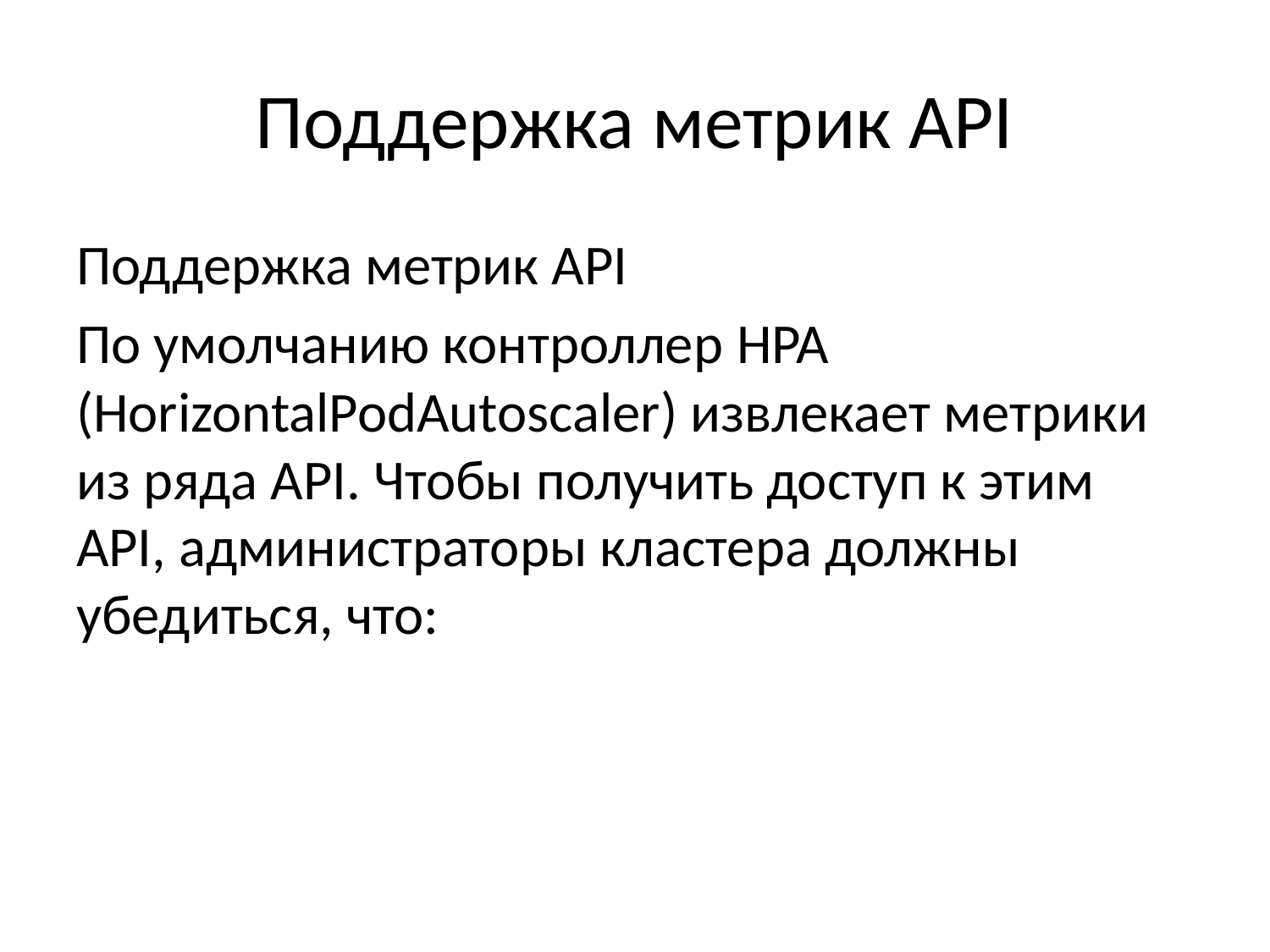

# Поддержка метрик API
Поддержка метрик API
По умолчанию контроллер HPA (HorizontalPodAutoscaler) извлекает метрики из ряда API. Чтобы получить доступ к этим API, администраторы кластера должны убедиться, что: